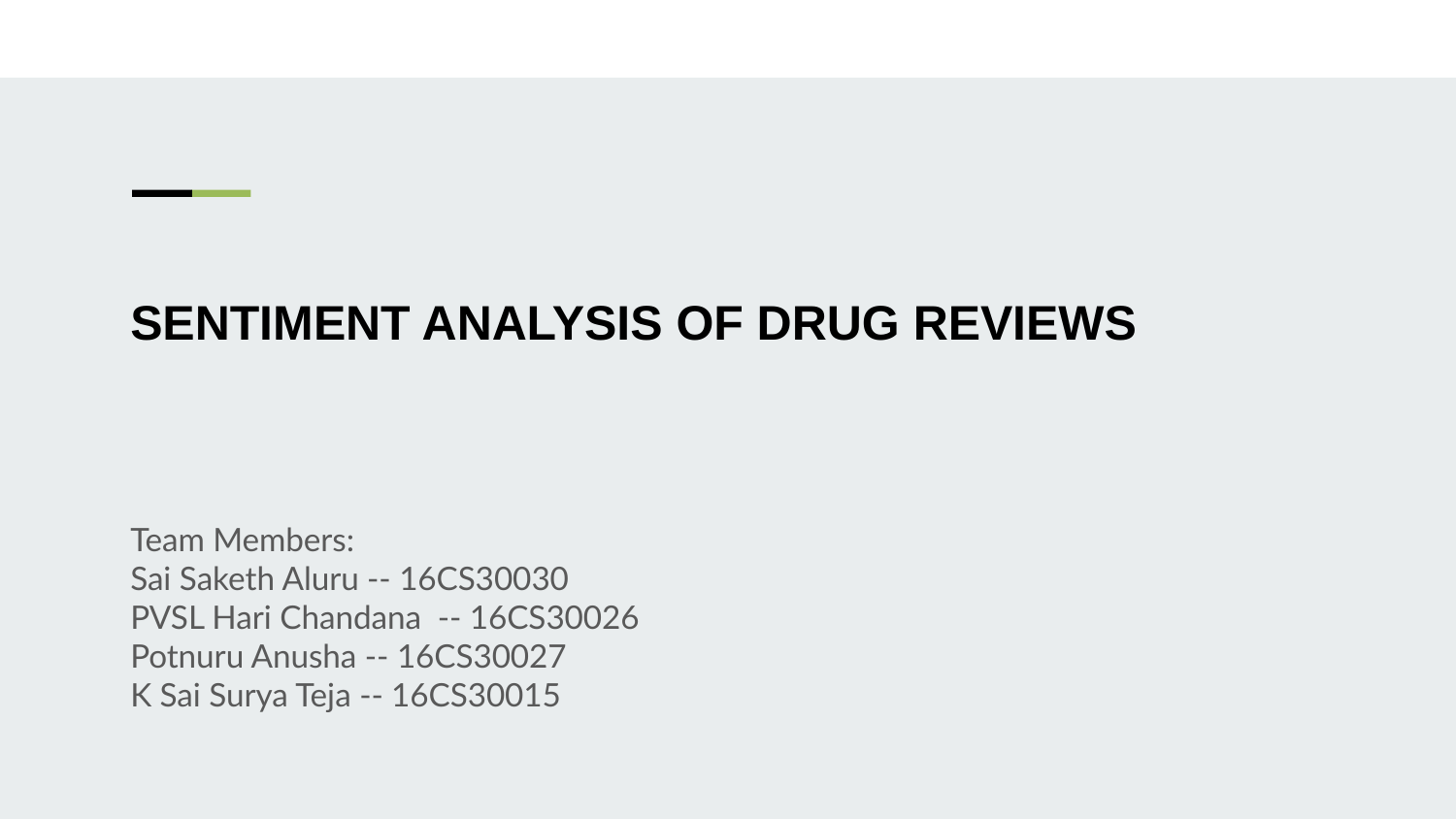

SENTIMENT ANALYSIS OF DRUG REVIEWS

Team Members:
Sai Saketh Aluru -- 16CS30030
PVSL Hari Chandana  -- 16CS30026
Potnuru Anusha -- 16CS30027
K Sai Surya Teja -- 16CS30015